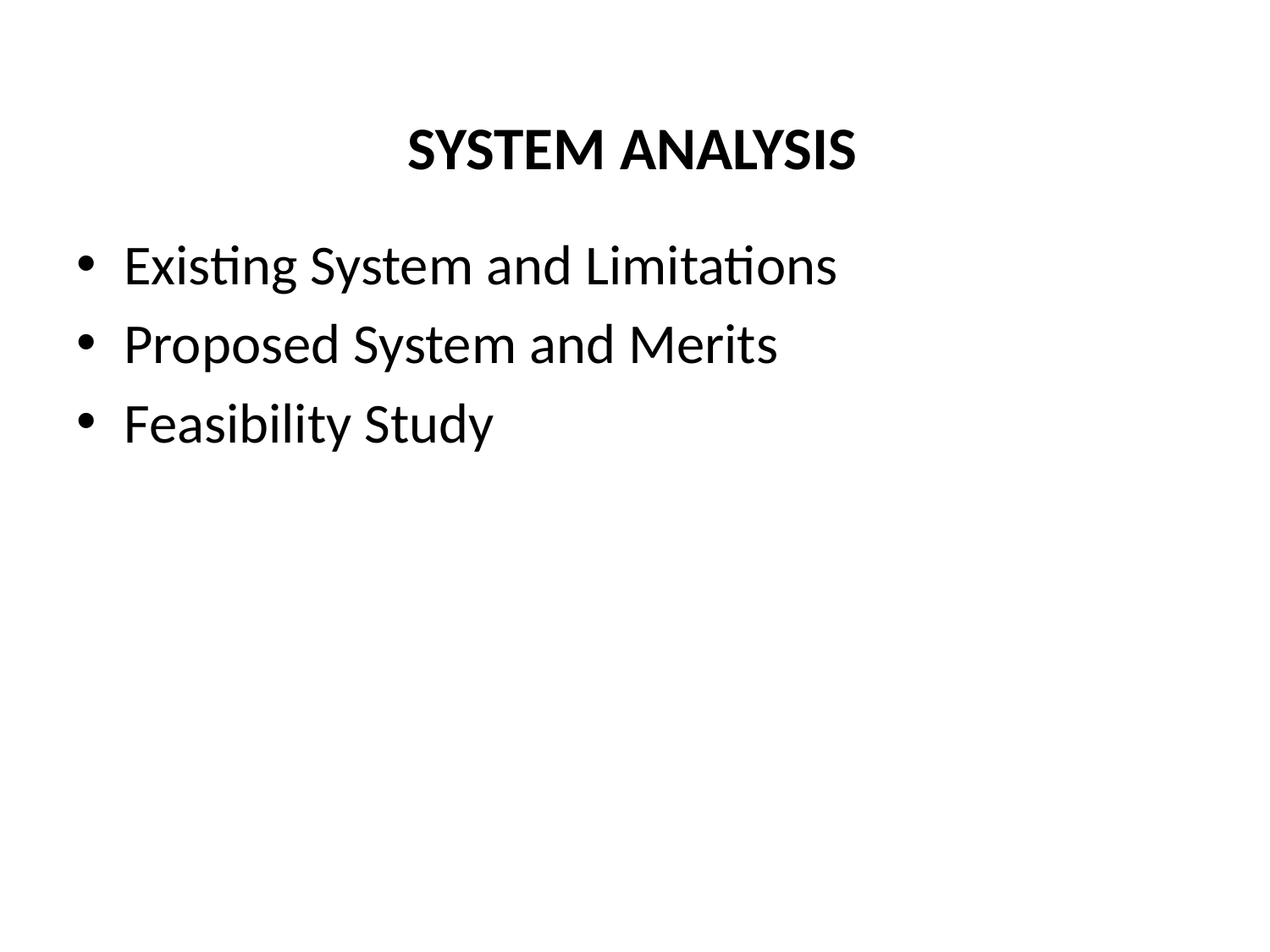

# SYSTEM ANALYSIS
Existing System and Limitations
Proposed System and Merits
Feasibility Study